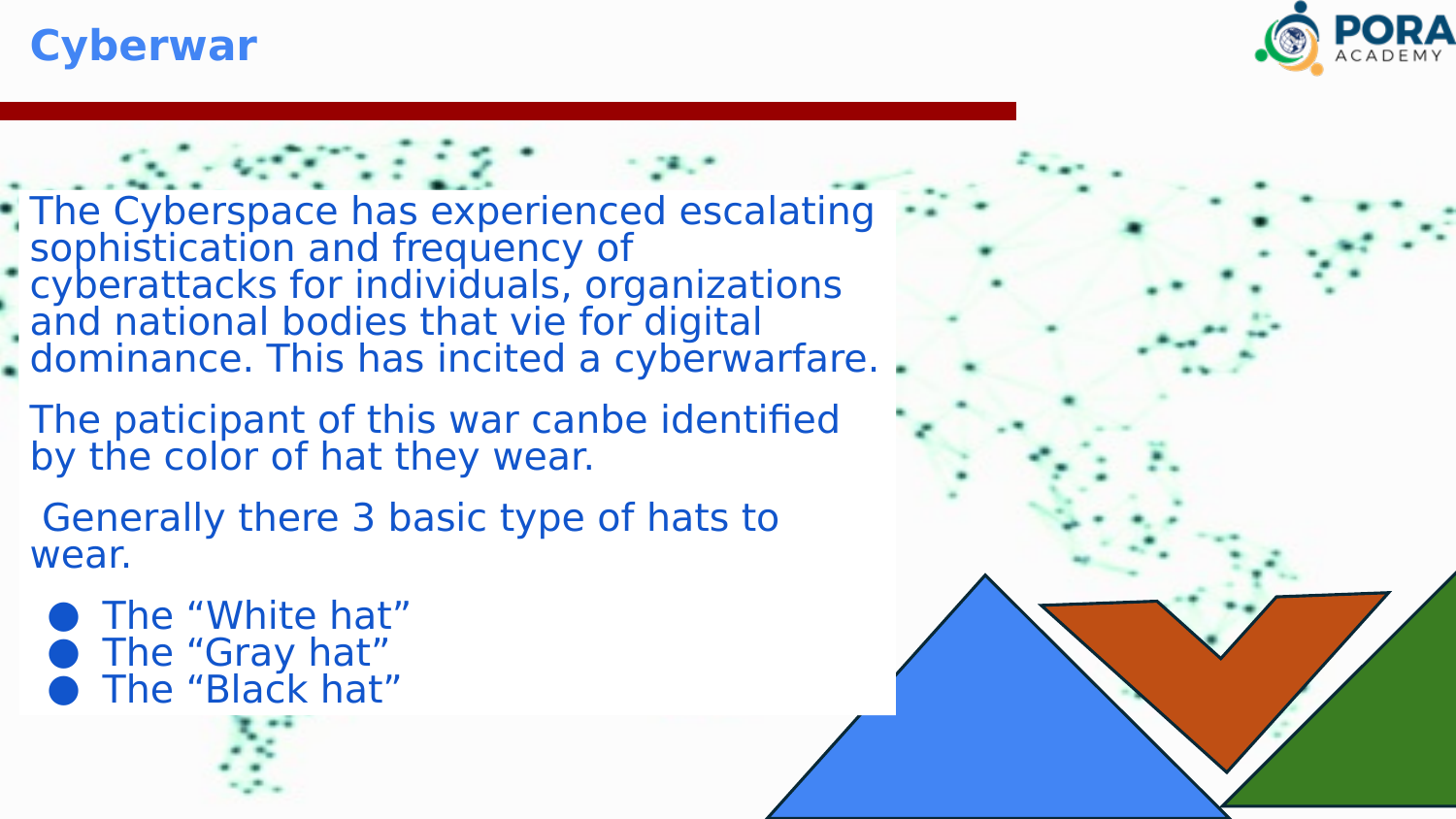

# Cyberwar
The Cyberspace has experienced escalating sophistication and frequency of cyberattacks for individuals, organizations and national bodies that vie for digital dominance. This has incited a cyberwarfare.
The paticipant of this war canbe identified by the color of hat they wear.
 Generally there 3 basic type of hats to wear.
The “White hat”
The “Gray hat”
The “Black hat”